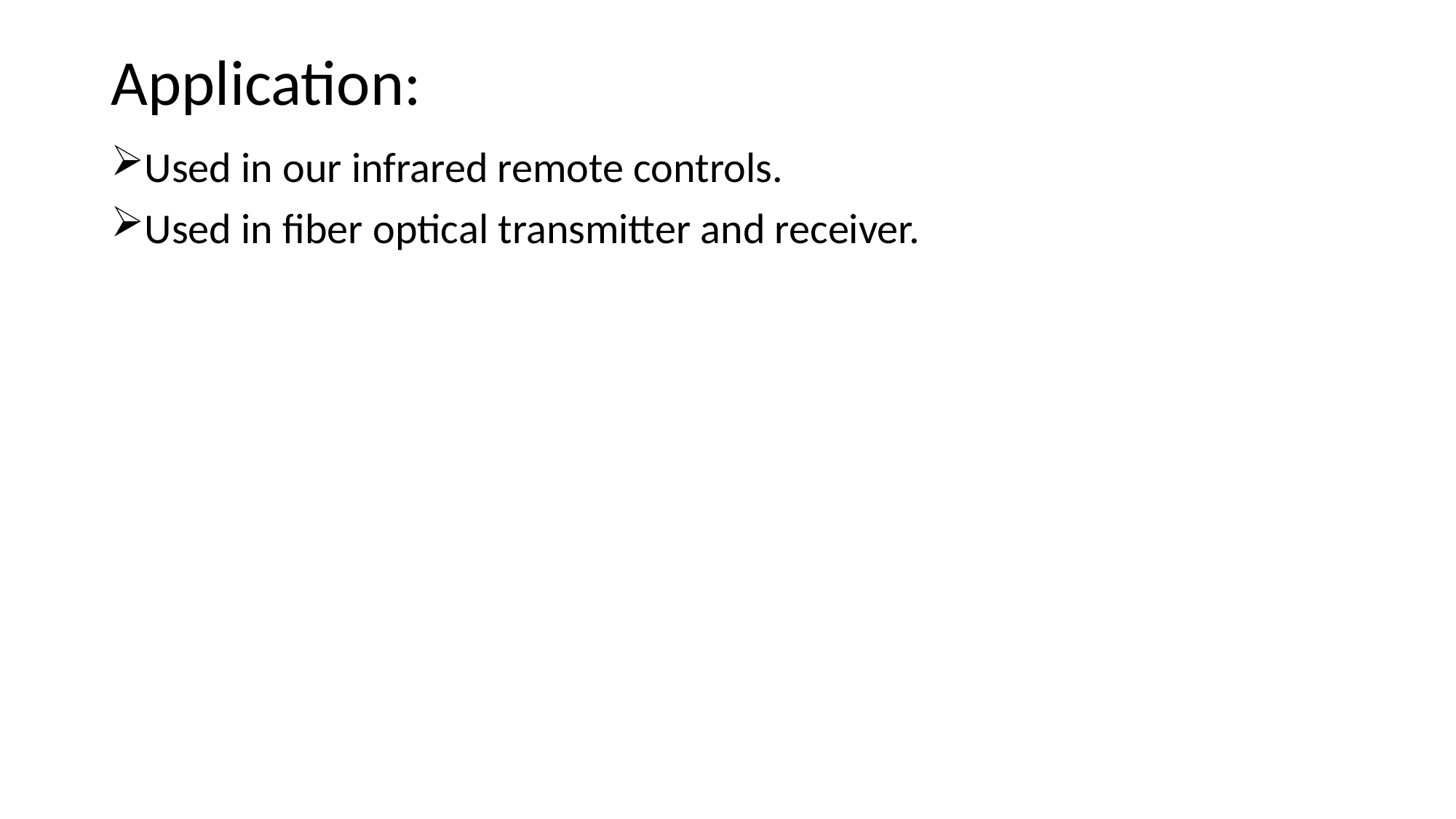

# Application:
Used in our infrared remote controls.
Used in fiber optical transmitter and receiver.